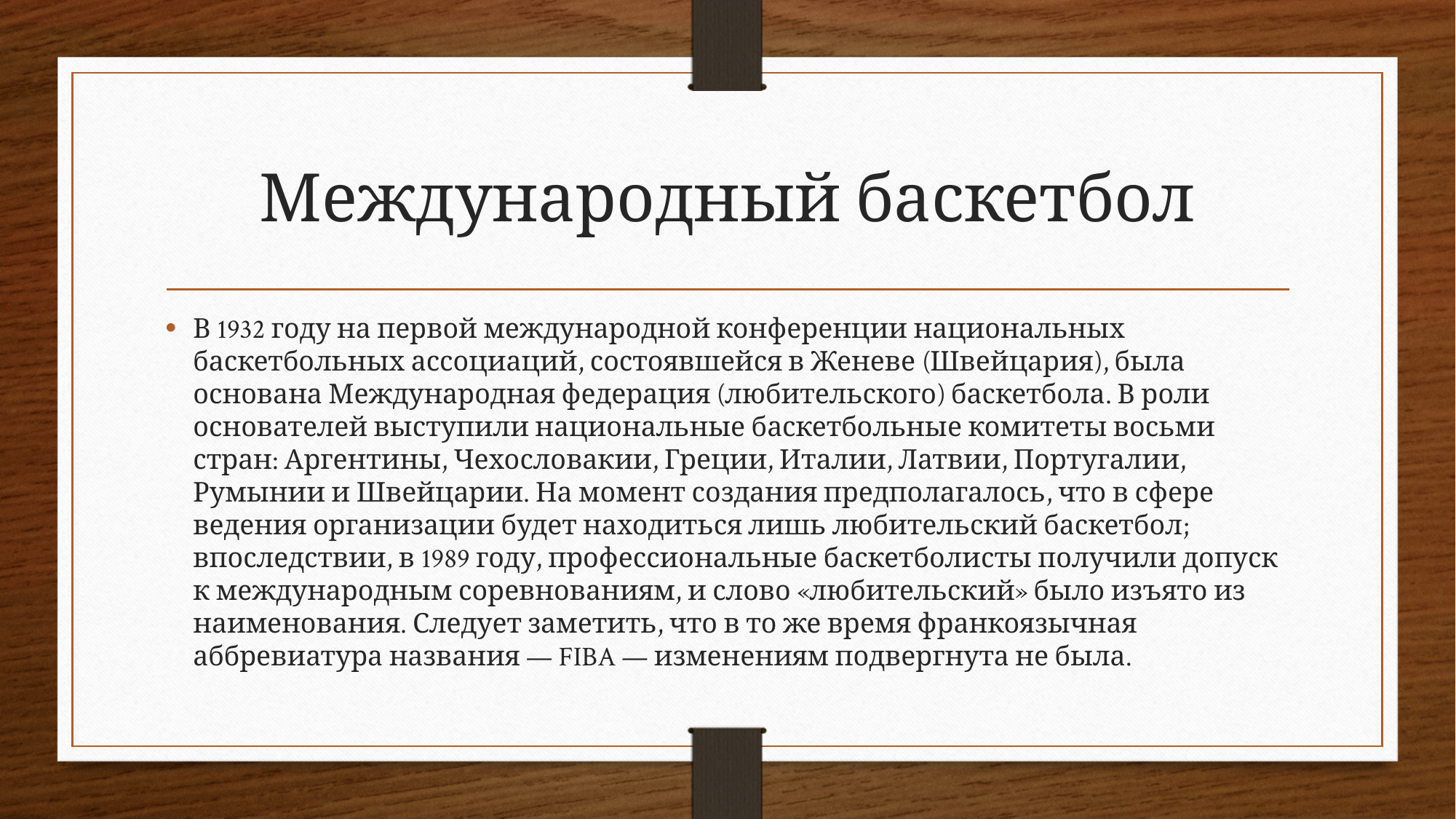

# Международный баскетбол
В 1932 году на первой международной конференции национальных баскетбольных ассоциаций, состоявшейся в Женеве (Швейцария), была основана Международная федерация (любительского) баскетбола. В роли основателей выступили национальные баскетбольные комитеты восьми стран: Аргентины, Чехословакии, Греции, Италии, Латвии, Португалии,         Румынии и Швейцарии. На момент создания предполагалось, что в сфере ведения организации будет находиться лишь любительский баскетбол; впоследствии, в 1989 году, профессиональные баскетболисты получили допуск к международным соревнованиям, и слово «любительский» было изъято из наименования. Следует заметить, что в то же время франкоязычная аббревиатура названия — FIBA — изменениям подвергнута не была.